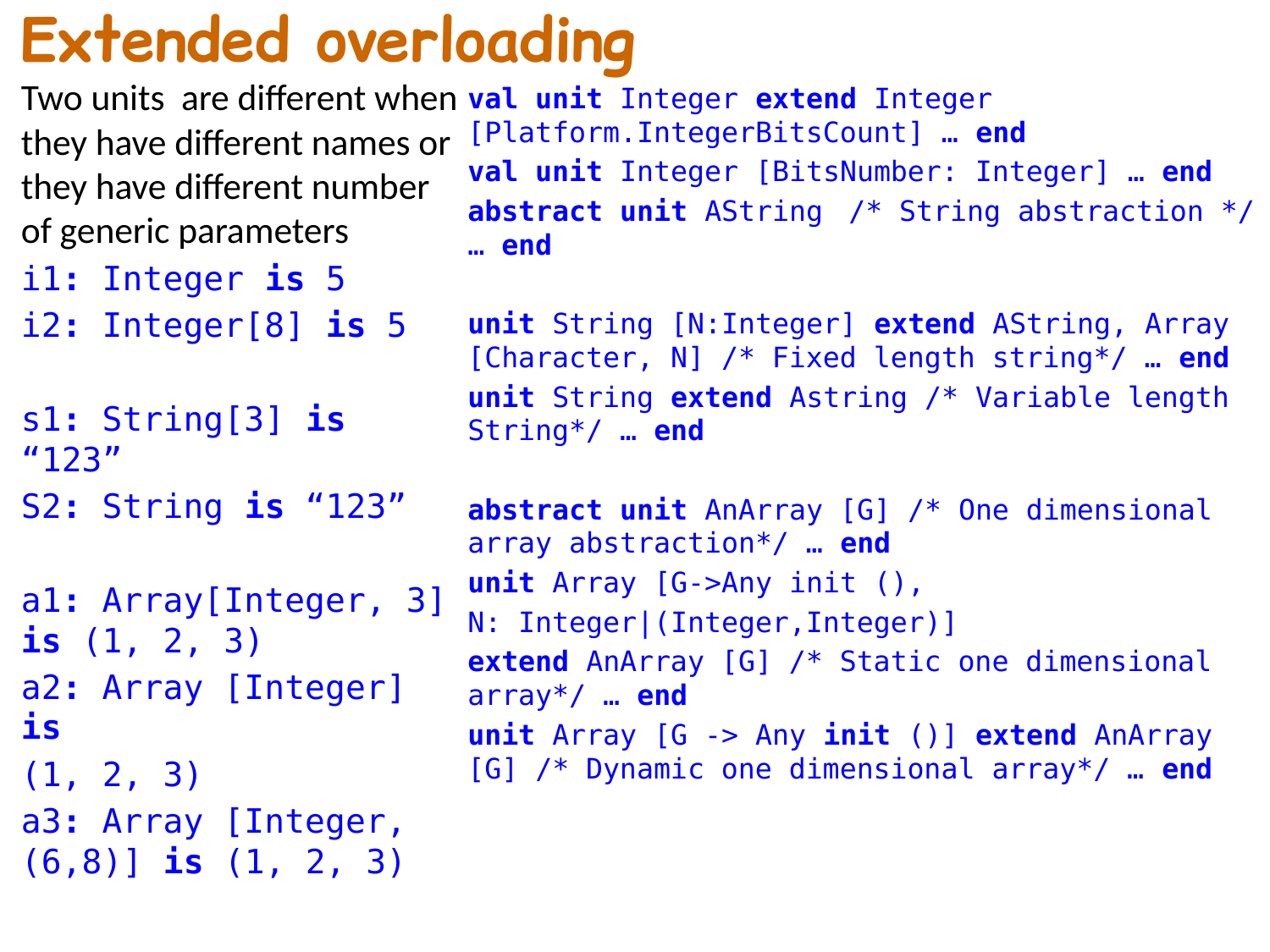

# Extended overloading
Two units  are different when they have different names or they have different number of generic parameters
i1: Integer is 5
i2: Integer[8] is 5

s1: String[3] is “123”
S2: String is “123”

a1: Array[Integer, 3] is (1, 2, 3)
a2: Array [Integer] is
(1, 2, 3)
a3: Array [Integer, (6,8)] is (1, 2, 3)
val unit Integer extend Integer [Platform.IntegerBitsCount] … end
val unit Integer [BitsNumber: Integer] … end
abstract unit AString	/* String abstraction */ … end

unit String [N:Integer] extend AString, Array [Character, N] /* Fixed length string*/ … end
unit String extend Astring /* Variable length String*/ … end

abstract unit AnArray [G] /* One dimensional array abstraction*/ … end
unit Array [G->Any init (),
N: Integer|(Integer,Integer)]
extend AnArray [G] /* Static one dimensional array*/ … end
unit Array [G -> Any init ()] extend AnArray [G] /* Dynamic one dimensional array*/ … end